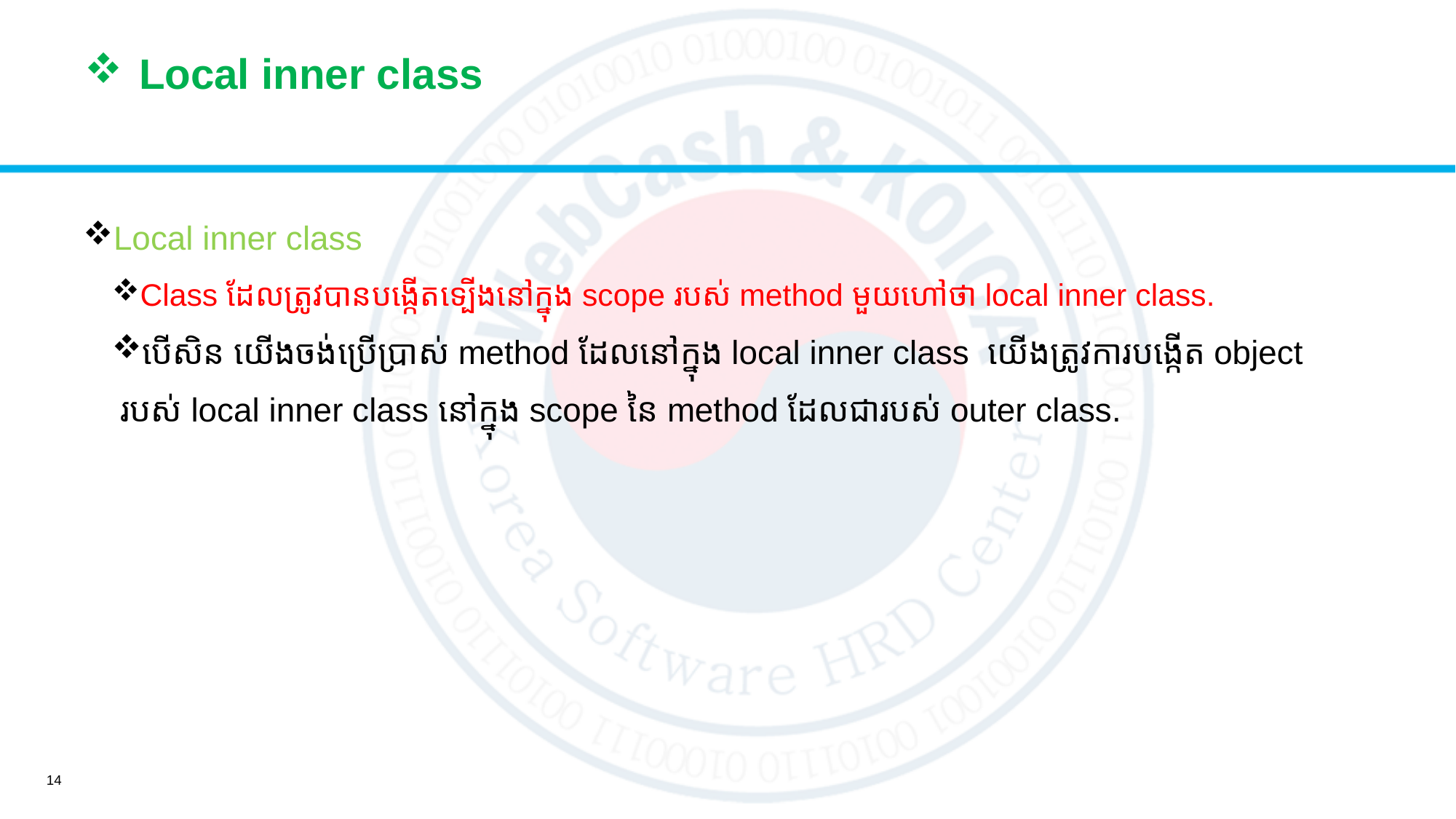

# Local inner class
Local inner class
Class ដែលត្រូវបានបង្កើតទ្បើងនៅក្នុង scope របស់ method មួយហៅថា local inner class.
បើសិន យើងចង់ប្រើប្រាស់ method ដែលនៅក្នុង local inner class ​ យើងត្រូវការបងើ្កត object
 របស់ local inner class នៅក្នុង scope នៃ method ដែលជារបស់ outer class.

14